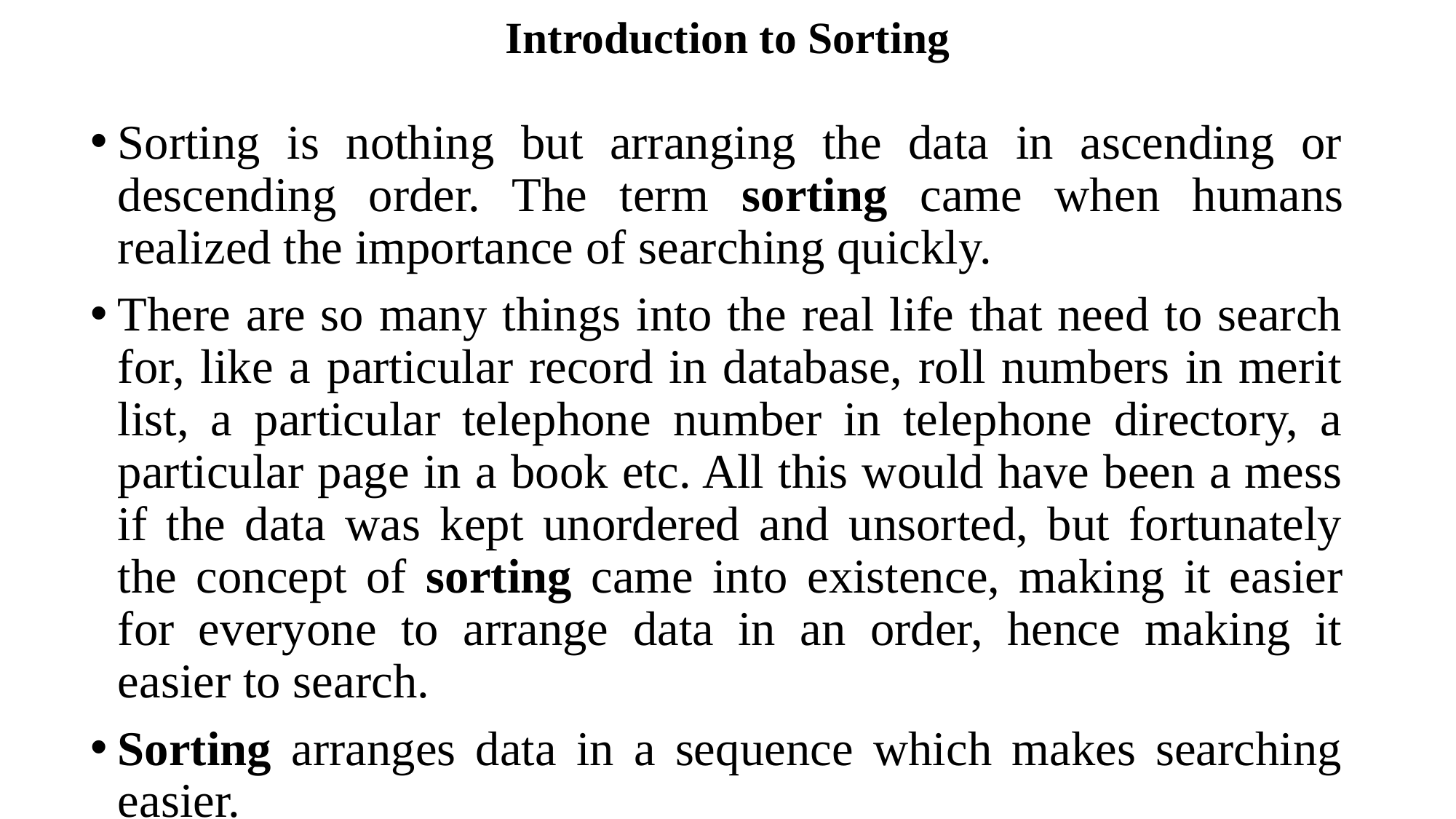

# Introduction to Sorting
Sorting is nothing but arranging the data in ascending or descending order. The term sorting came when humans realized the importance of searching quickly.
There are so many things into the real life that need to search for, like a particular record in database, roll numbers in merit list, a particular telephone number in telephone directory, a particular page in a book etc. All this would have been a mess if the data was kept unordered and unsorted, but fortunately the concept of sorting came into existence, making it easier for everyone to arrange data in an order, hence making it easier to search.
Sorting arranges data in a sequence which makes searching easier.